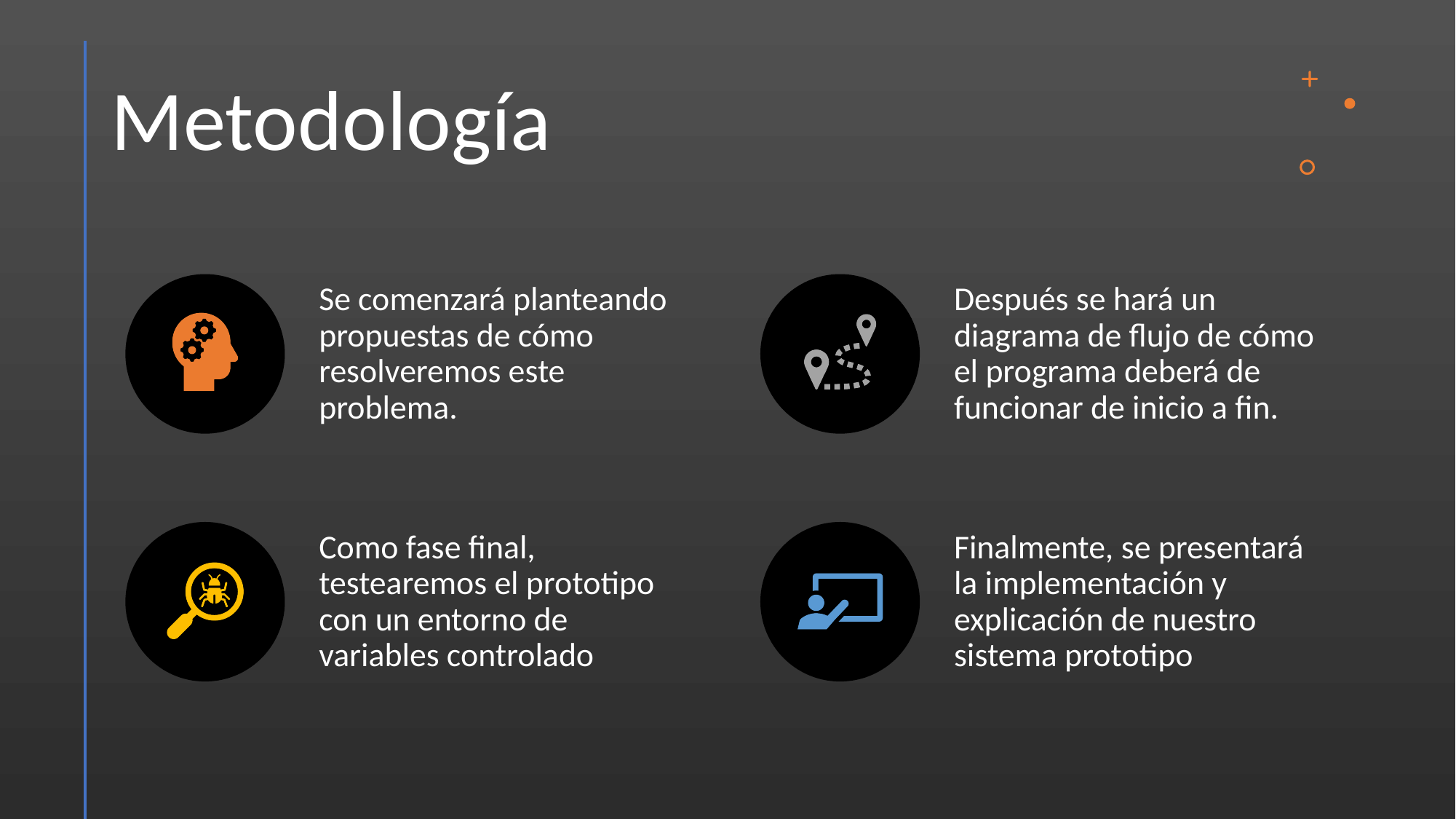

# Metodología

Se comenzará planteando propuestas de cómo resolveremos este problema.
Después se hará un diagrama de flujo de cómo el programa deberá de funcionar de inicio a fin.
Como fase final, testearemos el prototipo con un entorno de variables controlado
Finalmente, se presentará la implementación y explicación de nuestro sistema prototipo